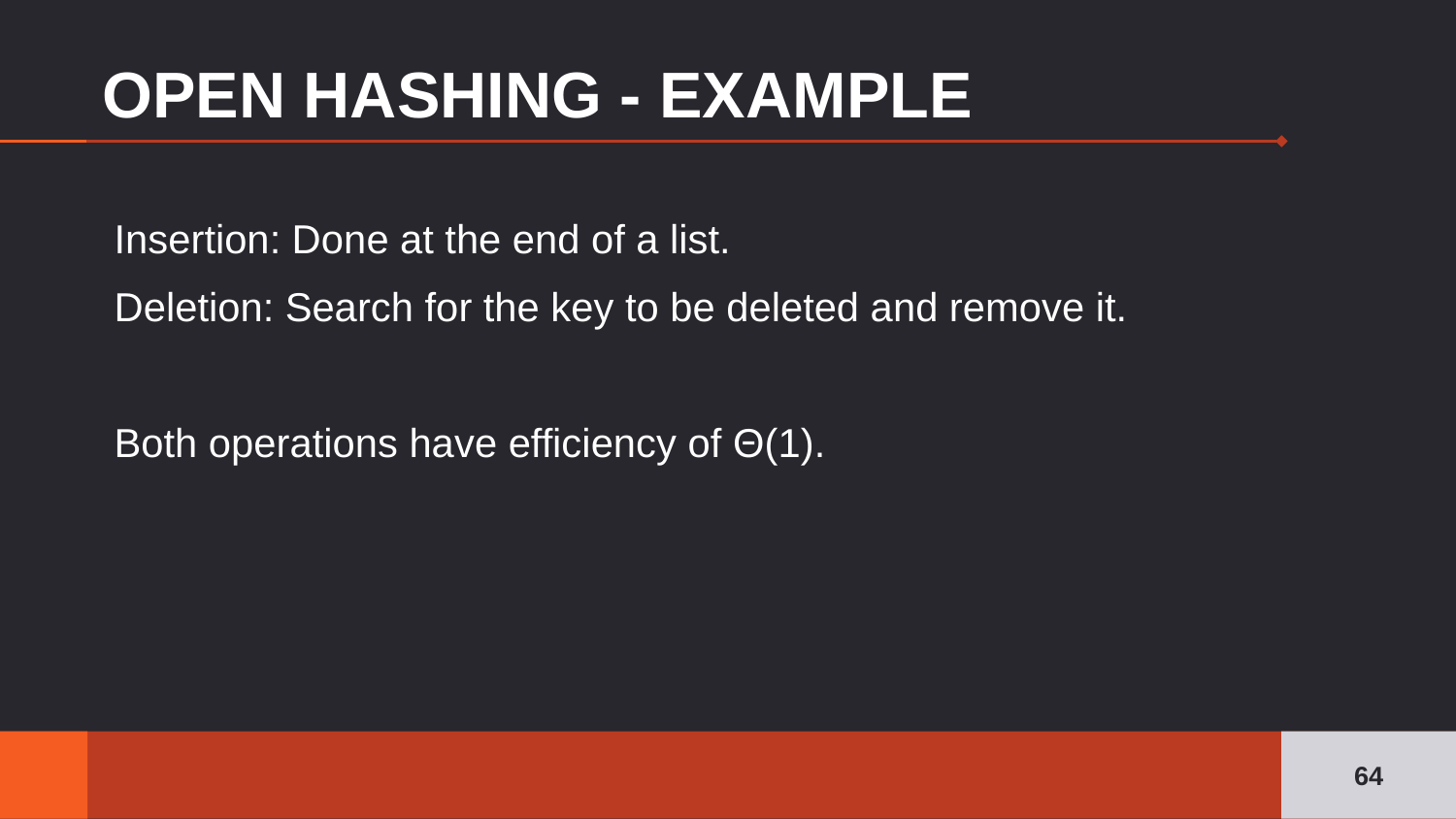

# OPEN HASHING - EXAMPLE
Insertion: Done at the end of a list.
Deletion: Search for the key to be deleted and remove it.

Both operations have efficiency of Θ(1).

64